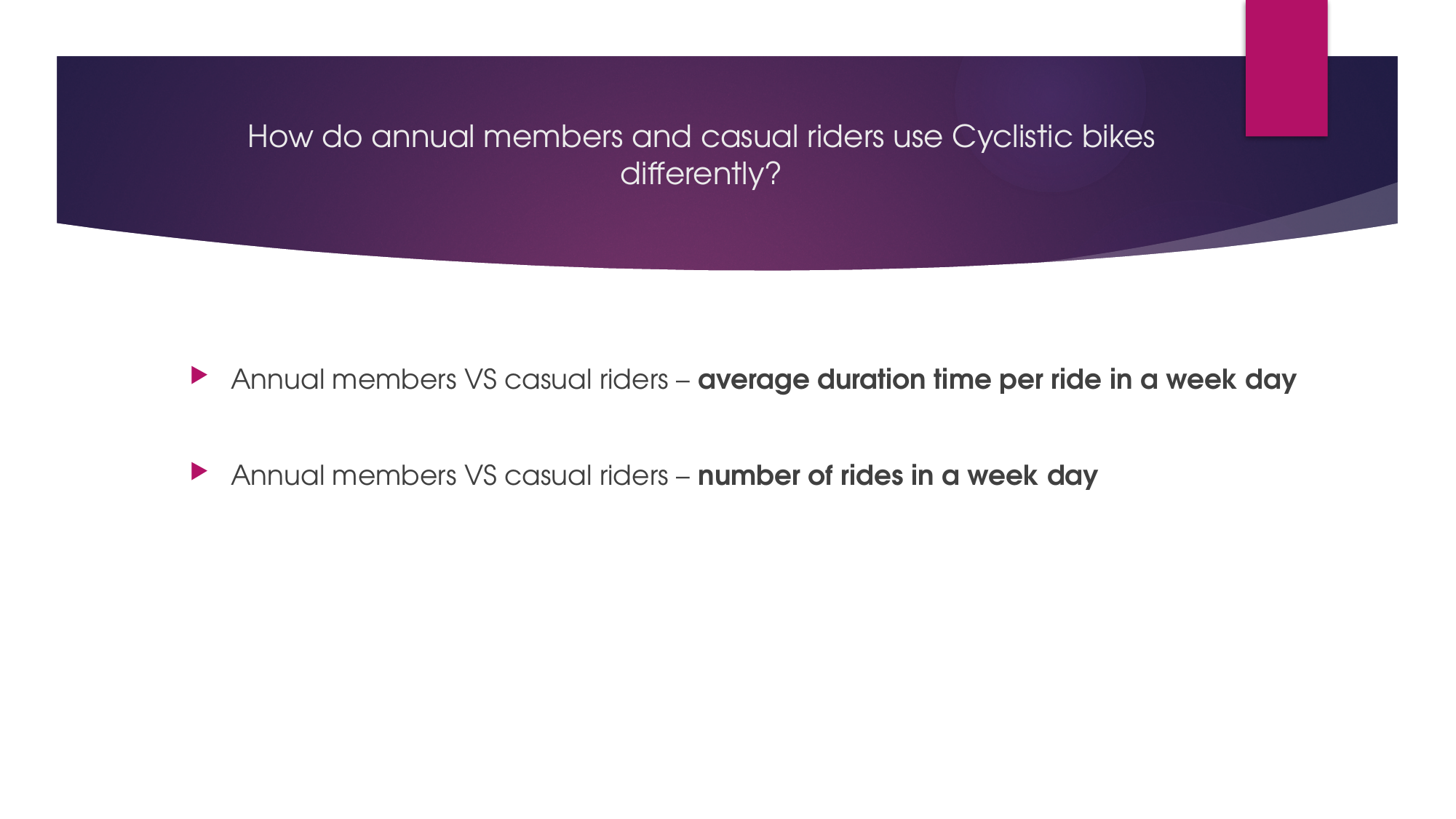

# How do annual members and casual riders use Cyclistic bikes differently?
Annual members VS casual riders – average duration time per ride in a week day

Annual members VS casual riders – number of rides in a week day